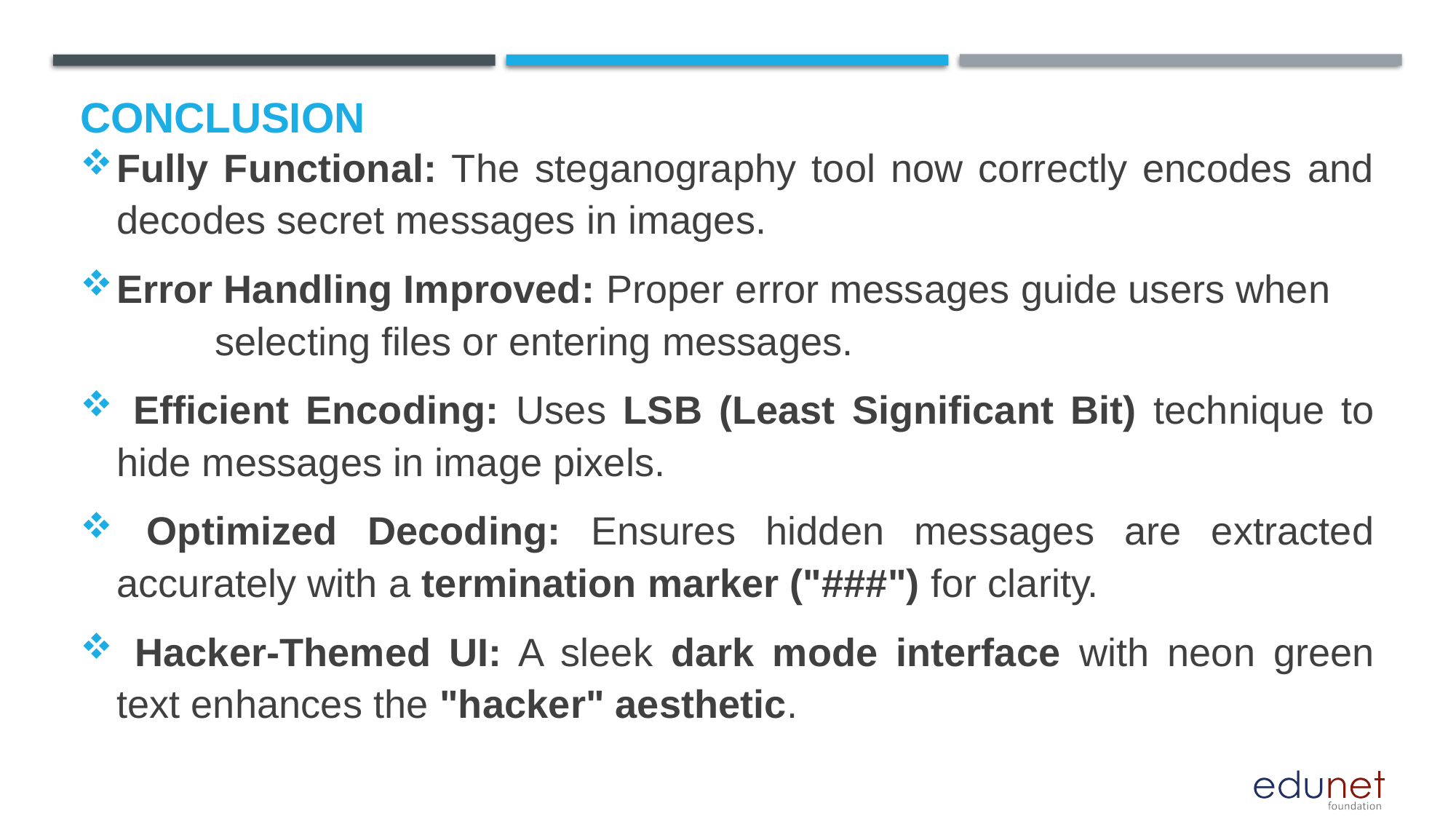

# Conclusion

Fully Functional: The steganography tool now correctly encodes and decodes secret messages in images.
Error Handling Improved: Proper error messages guide users when              selecting files or entering messages.
 Efficient Encoding: Uses LSB (Least Significant Bit) technique to hide messages in image pixels.
 Optimized Decoding: Ensures hidden messages are extracted accurately with a termination marker ("###") for clarity.
 Hacker-Themed UI: A sleek dark mode interface with neon green text enhances the "hacker" aesthetic.